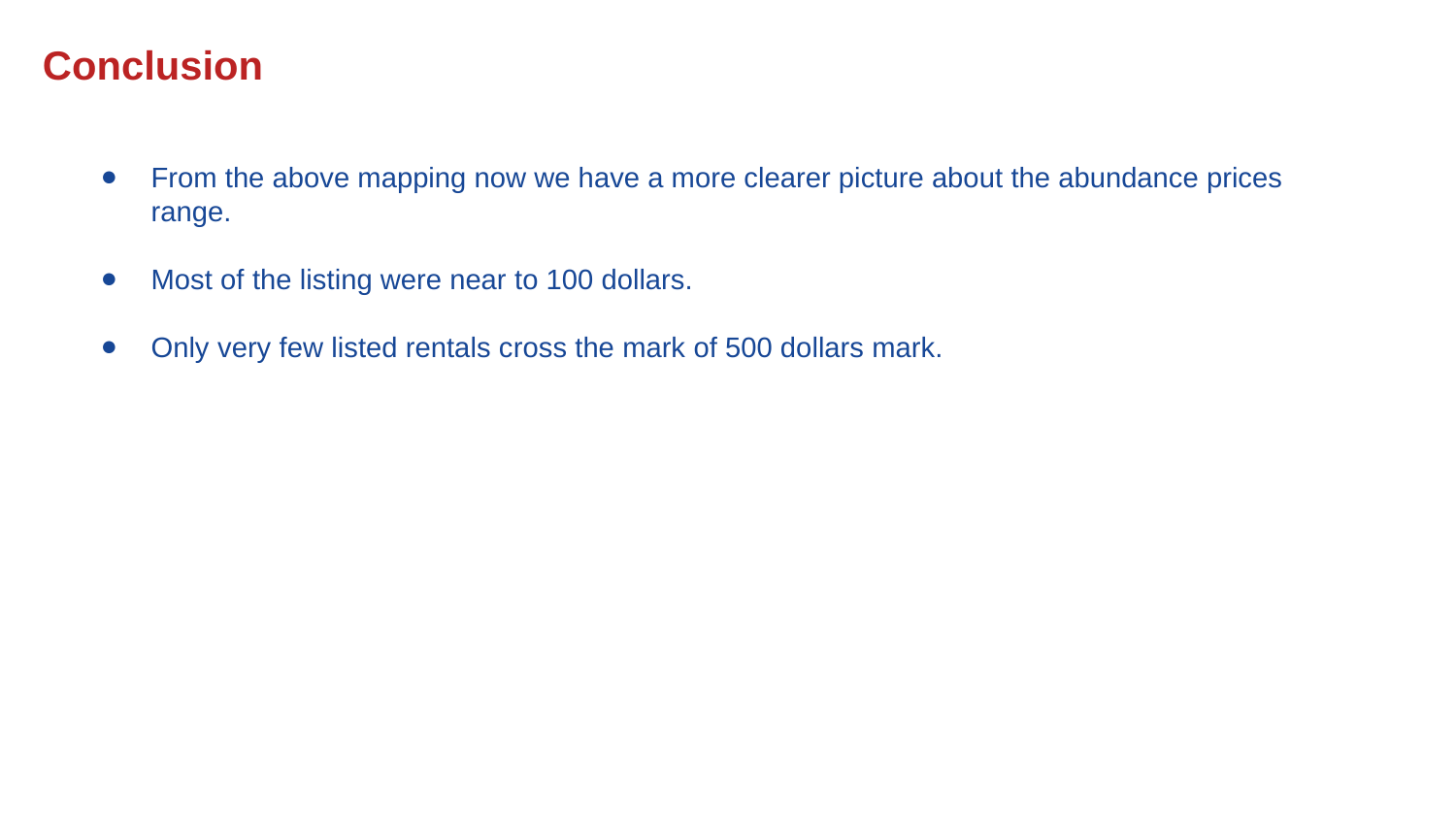

Conclusion
From the above mapping now we have a more clearer picture about the abundance prices range.

Most of the listing were near to 100 dollars.

Only very few listed rentals cross the mark of 500 dollars mark.